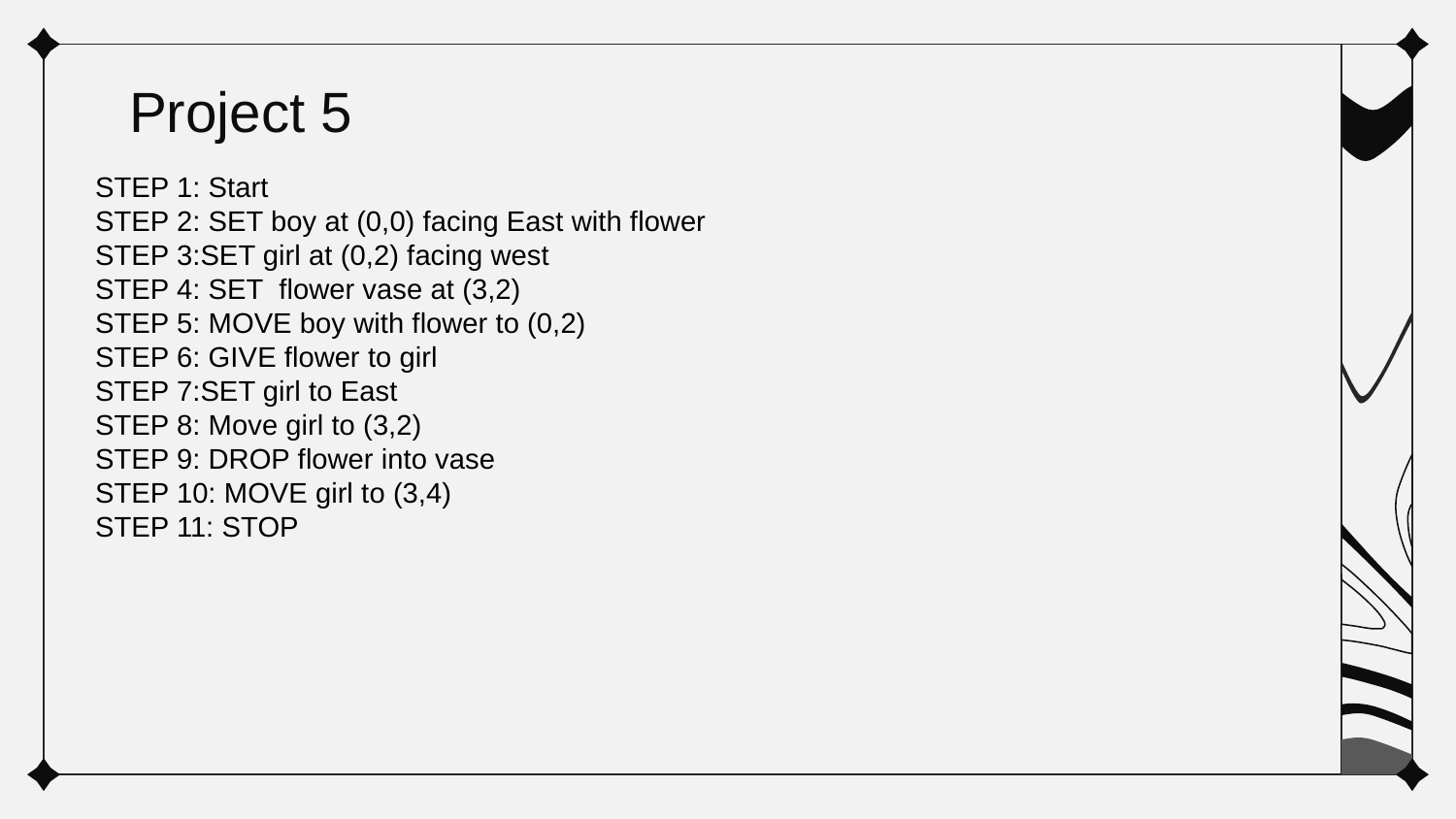

# Project 5
STEP 1: Start
STEP 2: SET boy at (0,0) facing East with flower
STEP 3:SET girl at (0,2) facing west
STEP 4: SET  flower vase at (3,2)
STEP 5: MOVE boy with flower to (0,2)
STEP 6: GIVE flower to girl
STEP 7:SET girl to East
STEP 8: Move girl to (3,2)
STEP 9: DROP flower into vase
STEP 10: MOVE girl to (3,4)
STEP 11: STOP